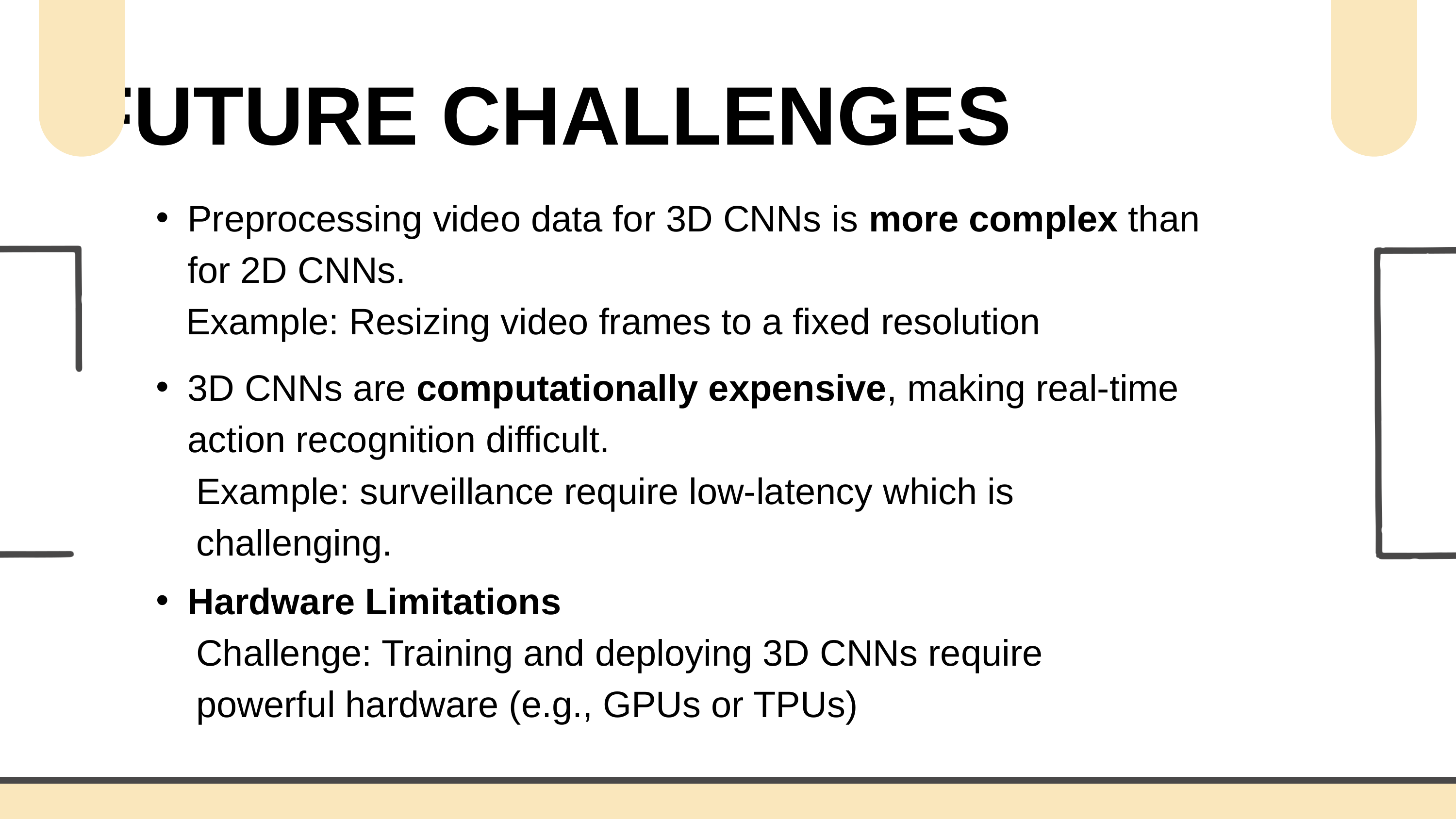

FUTURE CHALLENGES
Preprocessing video data for 3D CNNs is more complex than for 2D CNNs.
      Example: Resizing video frames to a fixed resolution

3D CNNs are computationally expensive, making real-time  action recognition difficult.
       Example: surveillance require low-latency which is
       challenging.
Hardware Limitations
       Challenge: Training and deploying 3D CNNs require
       powerful hardware (e.g., GPUs or TPUs)